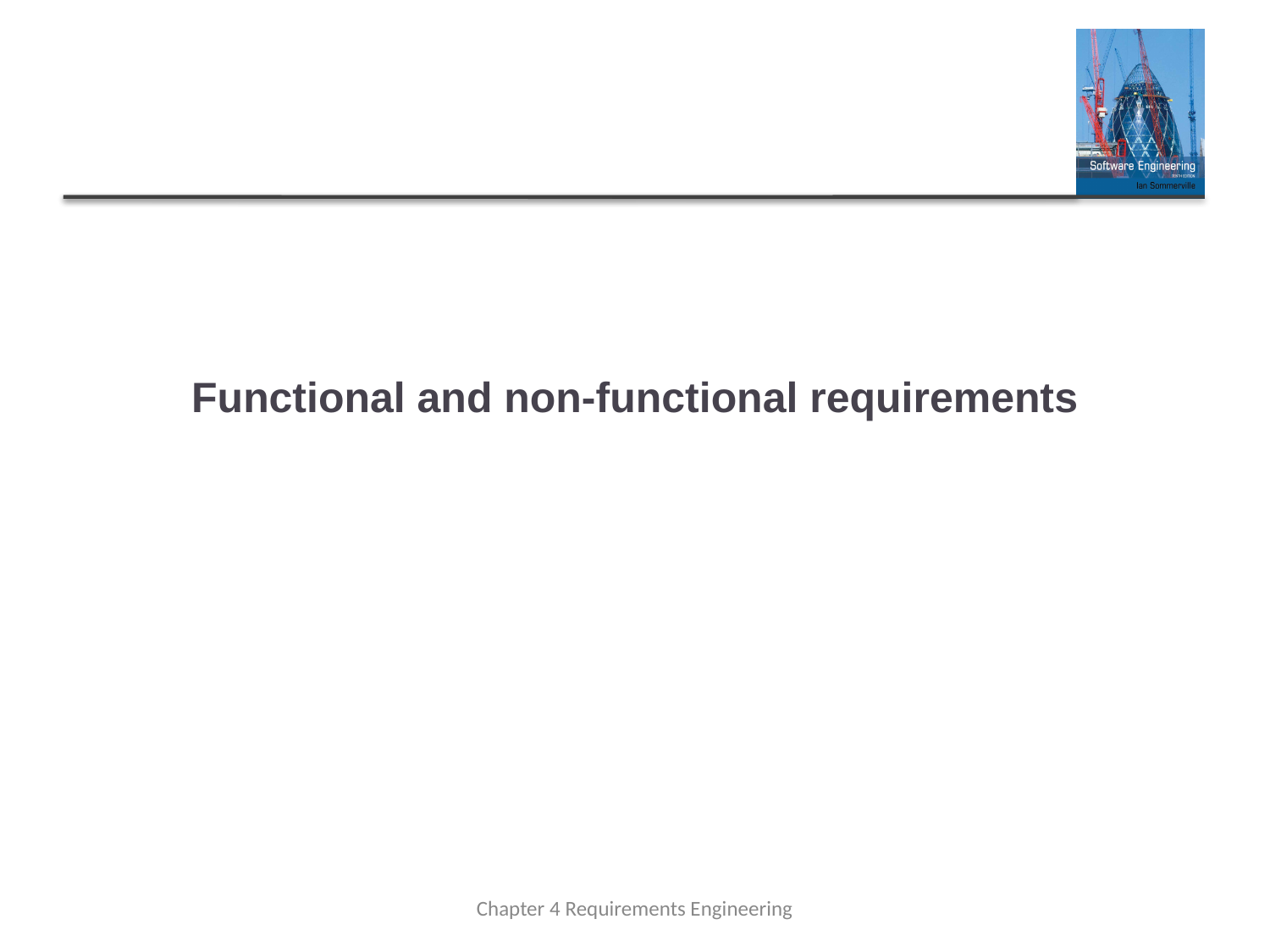

# Functional and non-functional requirements
8

Chapter 4 Requirements Engineering